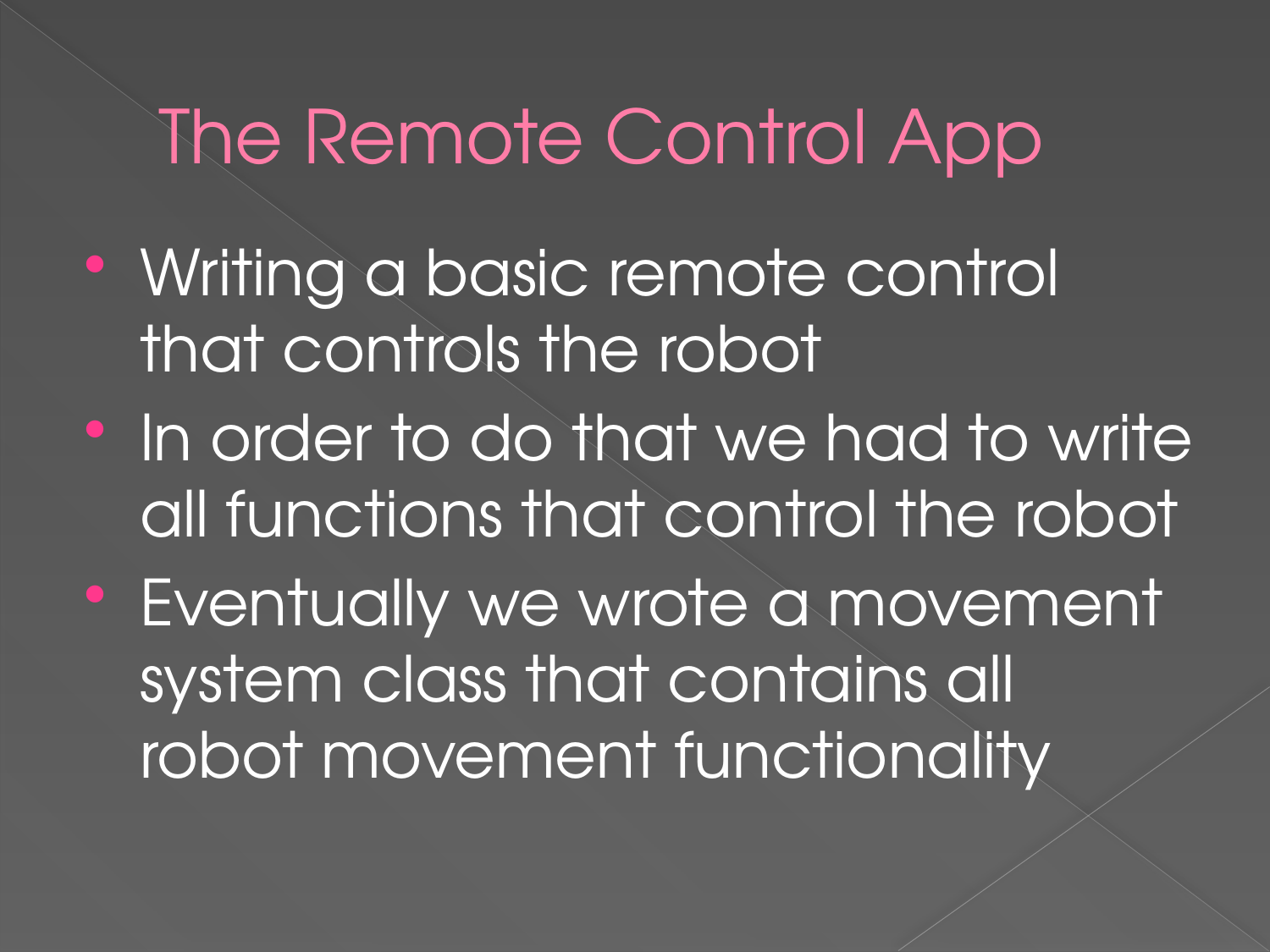

# The Remote Control App
Writing a basic remote control that controls the robot
In order to do that we had to write all functions that control the robot
Eventually we wrote a movement system class that contains all robot movement functionality